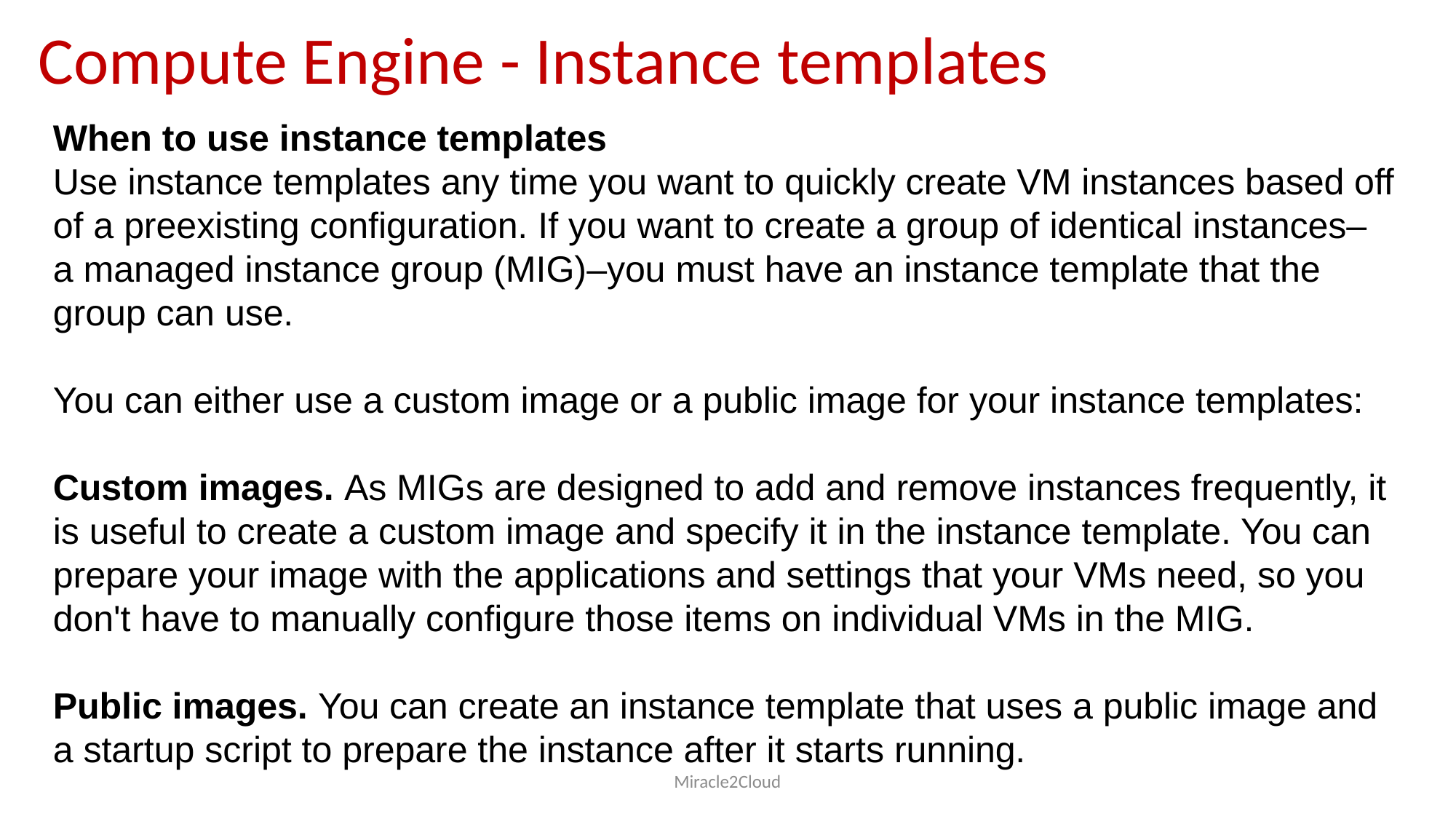

# Compute Engine - Instance templates
When to use instance templates
Use instance templates any time you want to quickly create VM instances based off of a preexisting configuration. If you want to create a group of identical instances–a managed instance group (MIG)–you must have an instance template that the group can use.

You can either use a custom image or a public image for your instance templates:

Custom images. As MIGs are designed to add and remove instances frequently, it is useful to create a custom image and specify it in the instance template. You can prepare your image with the applications and settings that your VMs need, so you don't have to manually configure those items on individual VMs in the MIG.

Public images. You can create an instance template that uses a public image and a startup script to prepare the instance after it starts running.
Miracle2Cloud